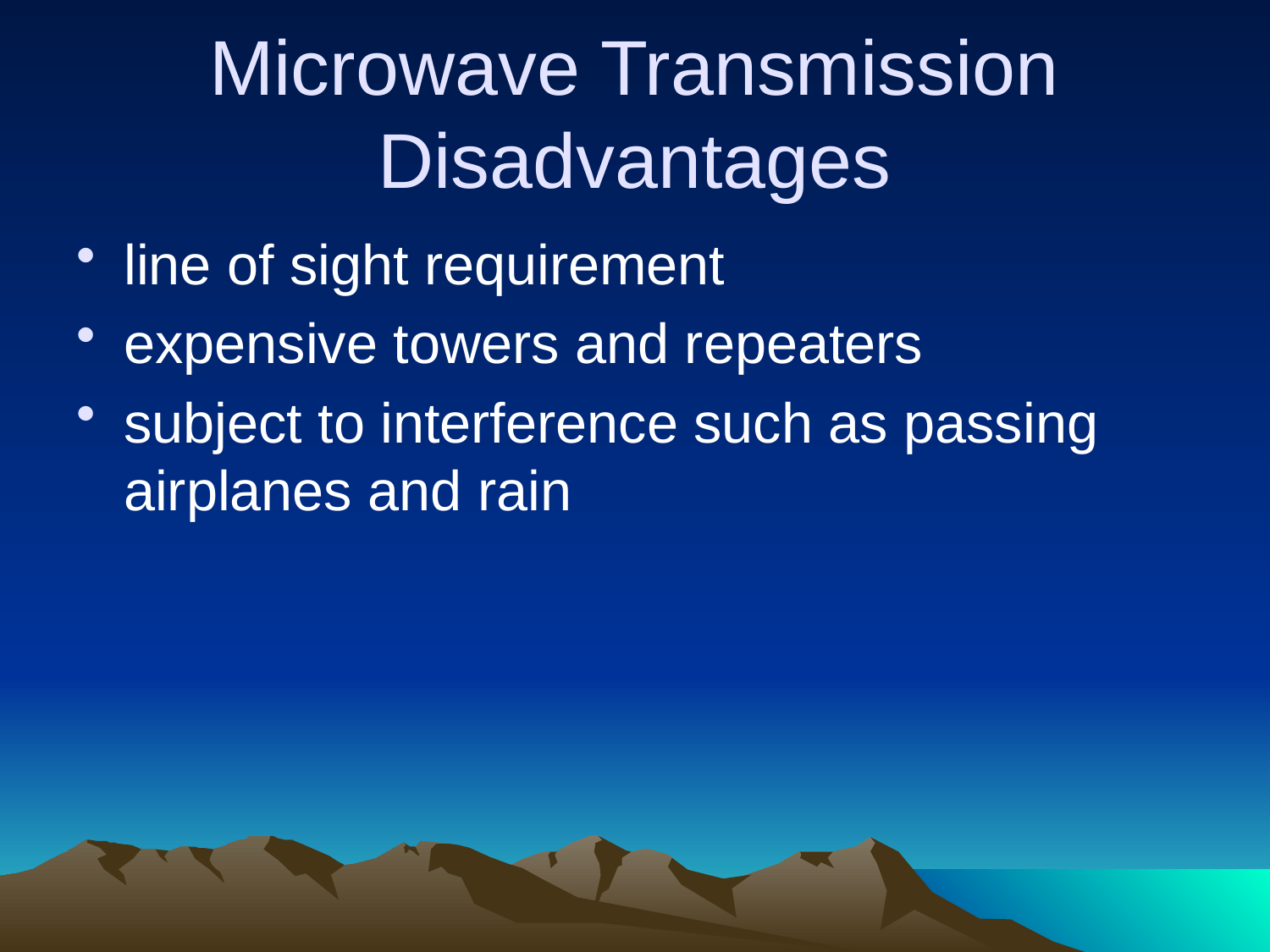

# Microwave Transmission Disadvantages
line of sight requirement
expensive towers and repeaters
subject to interference such as passing airplanes and rain